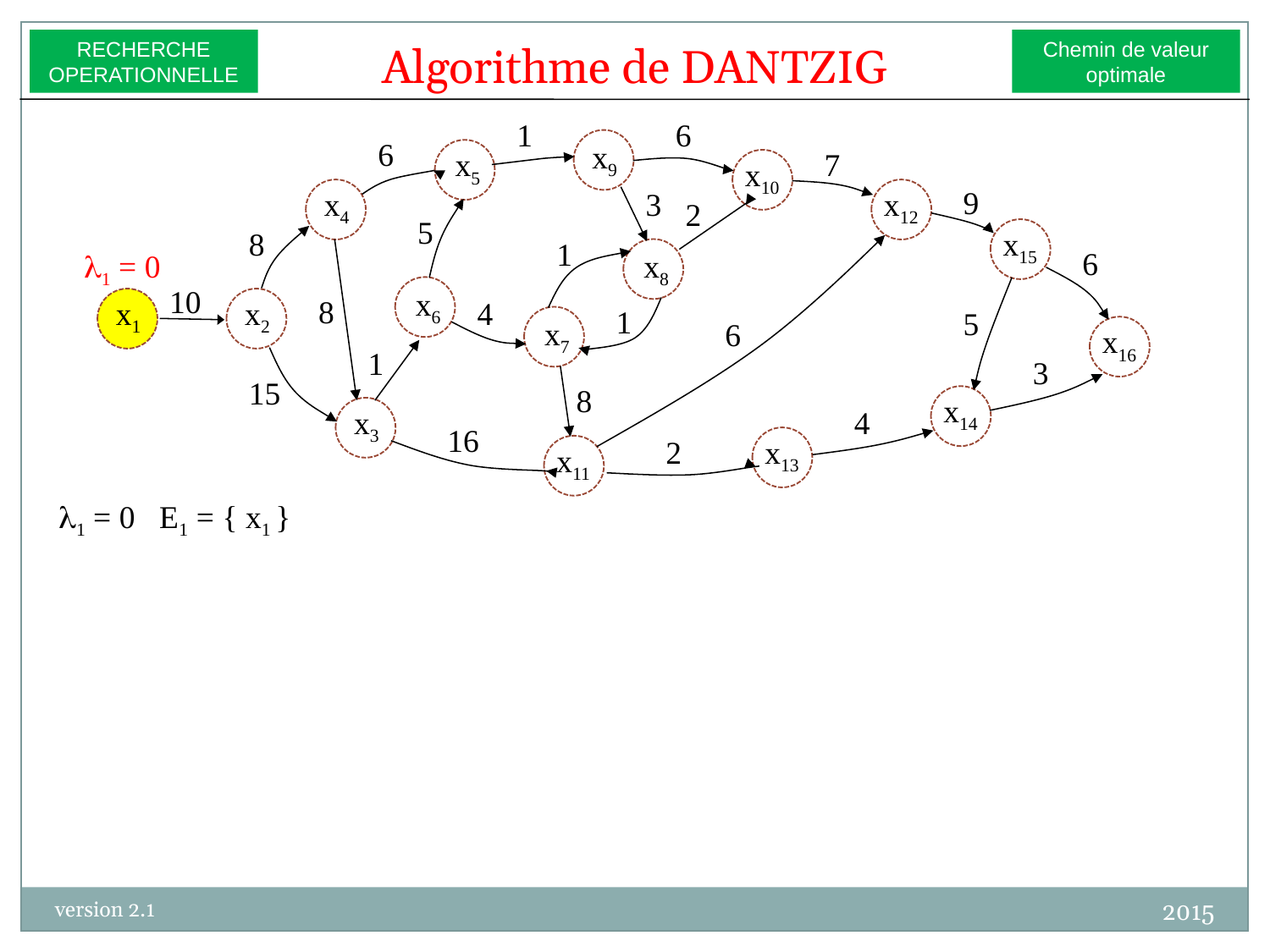

RECHERCHE
OPERATIONNELLE
Chemin de valeur
optimale
Algorithme de DANTZIG
1
6
6

x9
x5
7

x10

9
x4
3
x12

2

5

8
x15

1

6

λ1 = 0
x8

10

x6
8
x1
x2
4

1
5

x7
6
x16

1

3

15

8
x14

x3
4

16
2
x13

x11

λ1 = 0   E1 = { x1 }
2015
version 2.1